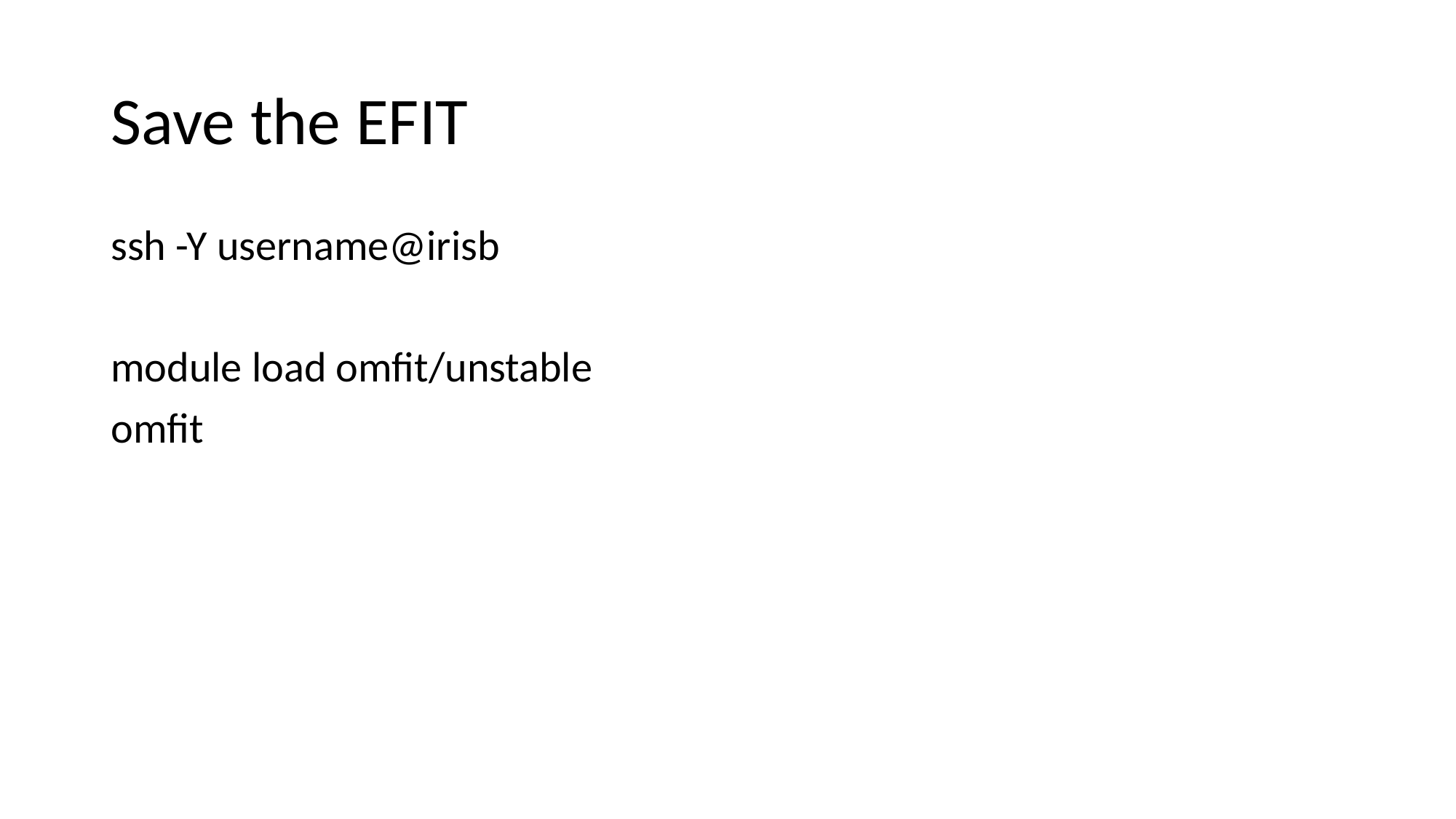

# Save the EFIT
ssh -Y username@irisb

module load omfit/unstable
omfit